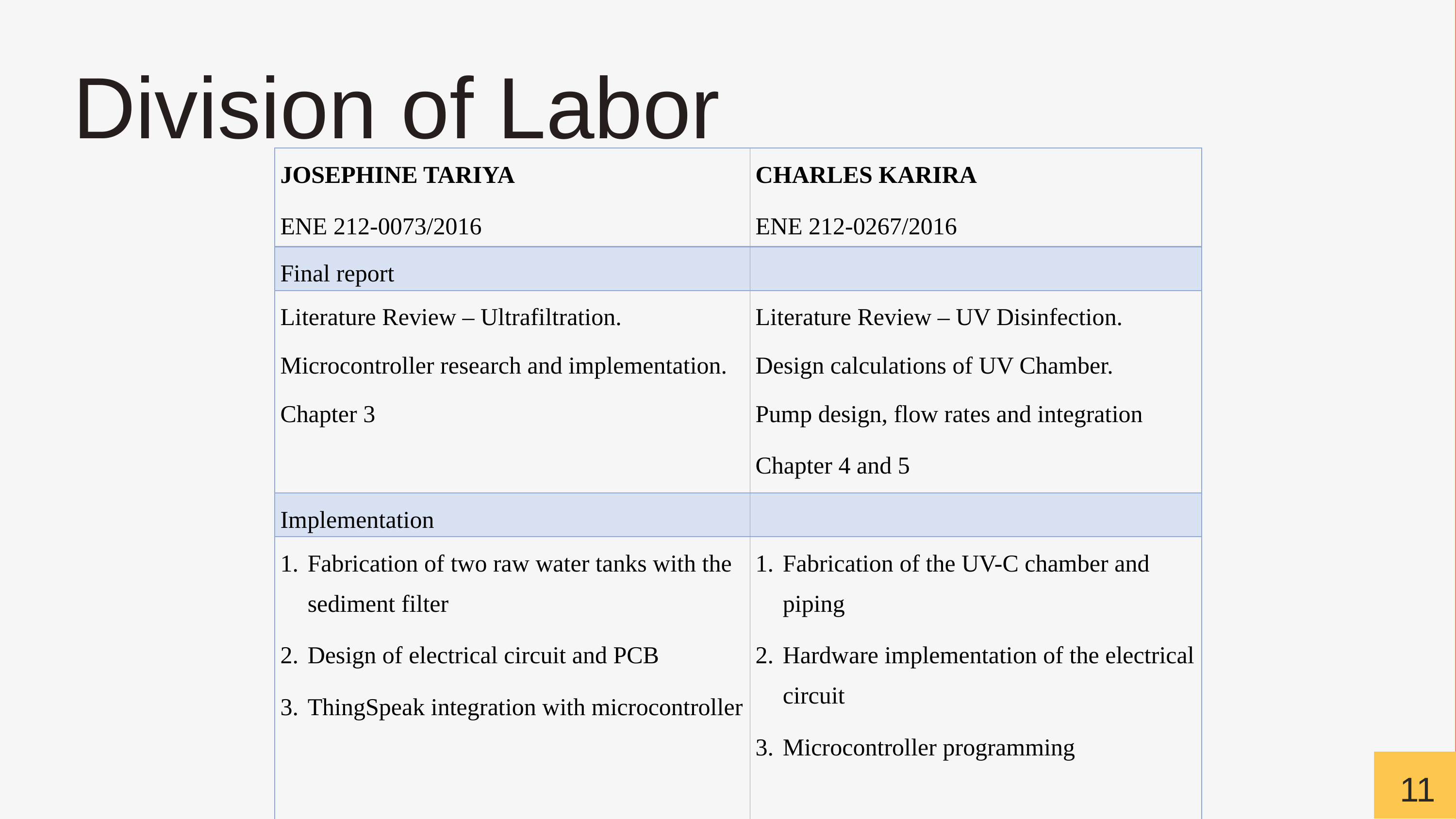

Division of Labor
| JOSEPHINE TARIYA ENE 212-0073/2016 | CHARLES KARIRA ENE 212-0267/2016 |
| --- | --- |
| Final report |  |
| Literature Review – Ultrafiltration. Microcontroller research and implementation. Chapter 3 | Literature Review – UV Disinfection. Design calculations of UV Chamber. Pump design, flow rates and integration Chapter 4 and 5 |
| Implementation |  |
| Fabrication of two raw water tanks with the sediment filter Design of electrical circuit and PCB ThingSpeak integration with microcontroller | Fabrication of the UV-C chamber and piping Hardware implementation of the electrical circuit Microcontroller programming |

11